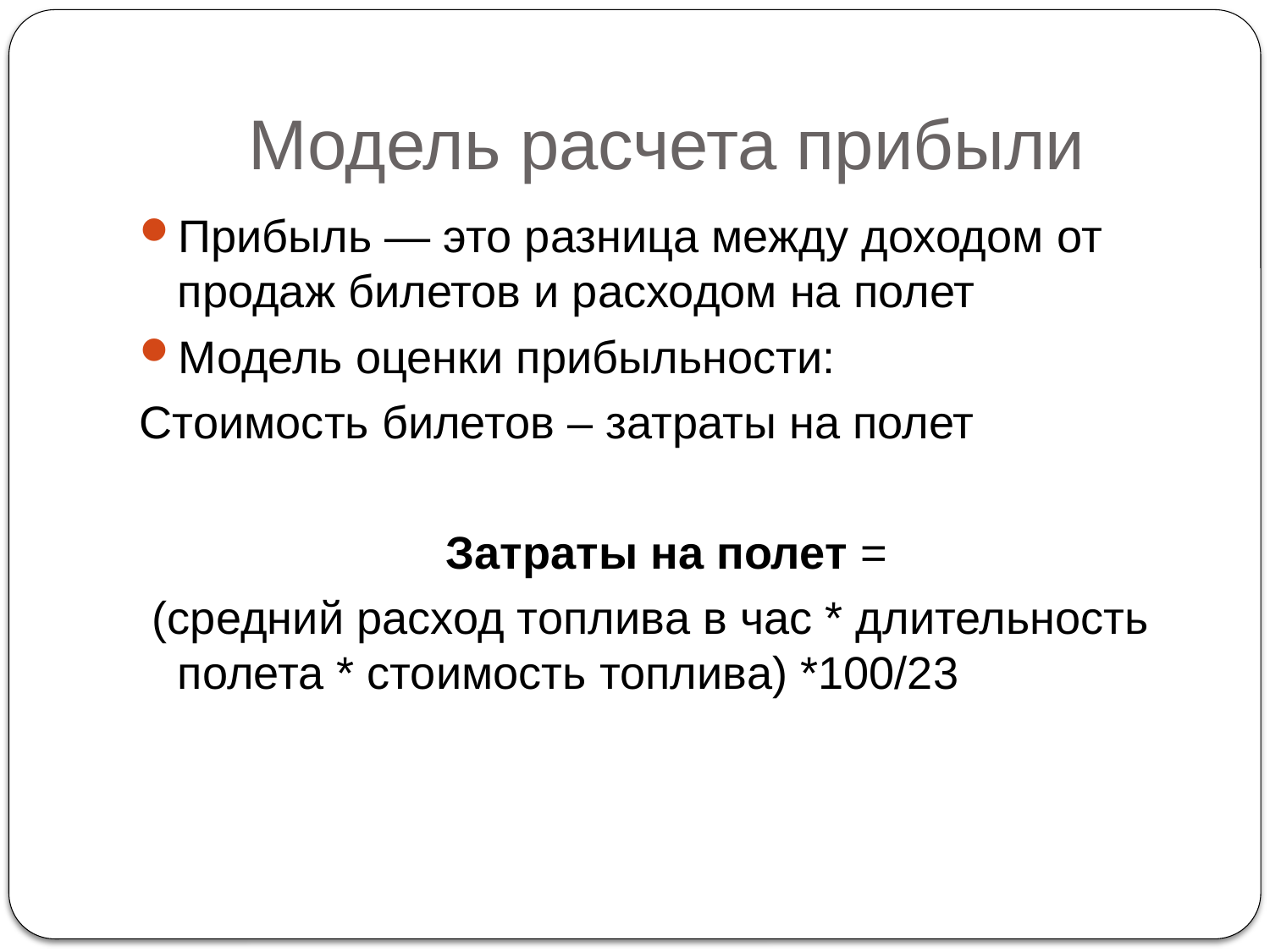

# Модель расчета прибыли
Прибыль — это разница между доходом от продаж билетов и расходом на полет
Модель оценки прибыльности:
Стоимость билетов – затраты на полет

Затраты на полет =
 (средний расход топлива в час * длительность полета * стоимость топлива) *100/23